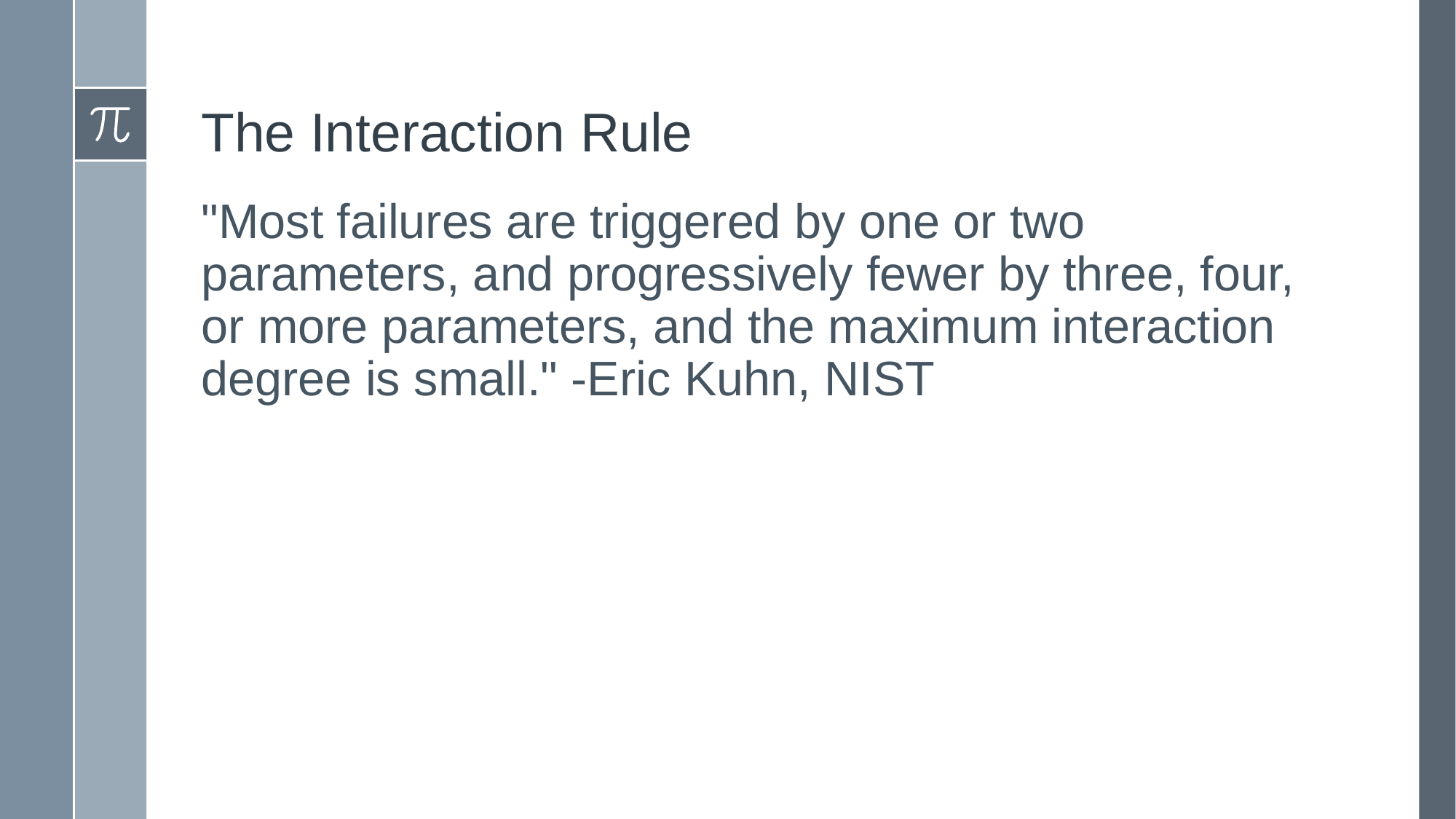

# The Interaction Rule
"Most failures are triggered by one or two parameters, and progressively fewer by three, four, or more parameters, and the maximum interaction degree is small." -Eric Kuhn, NIST